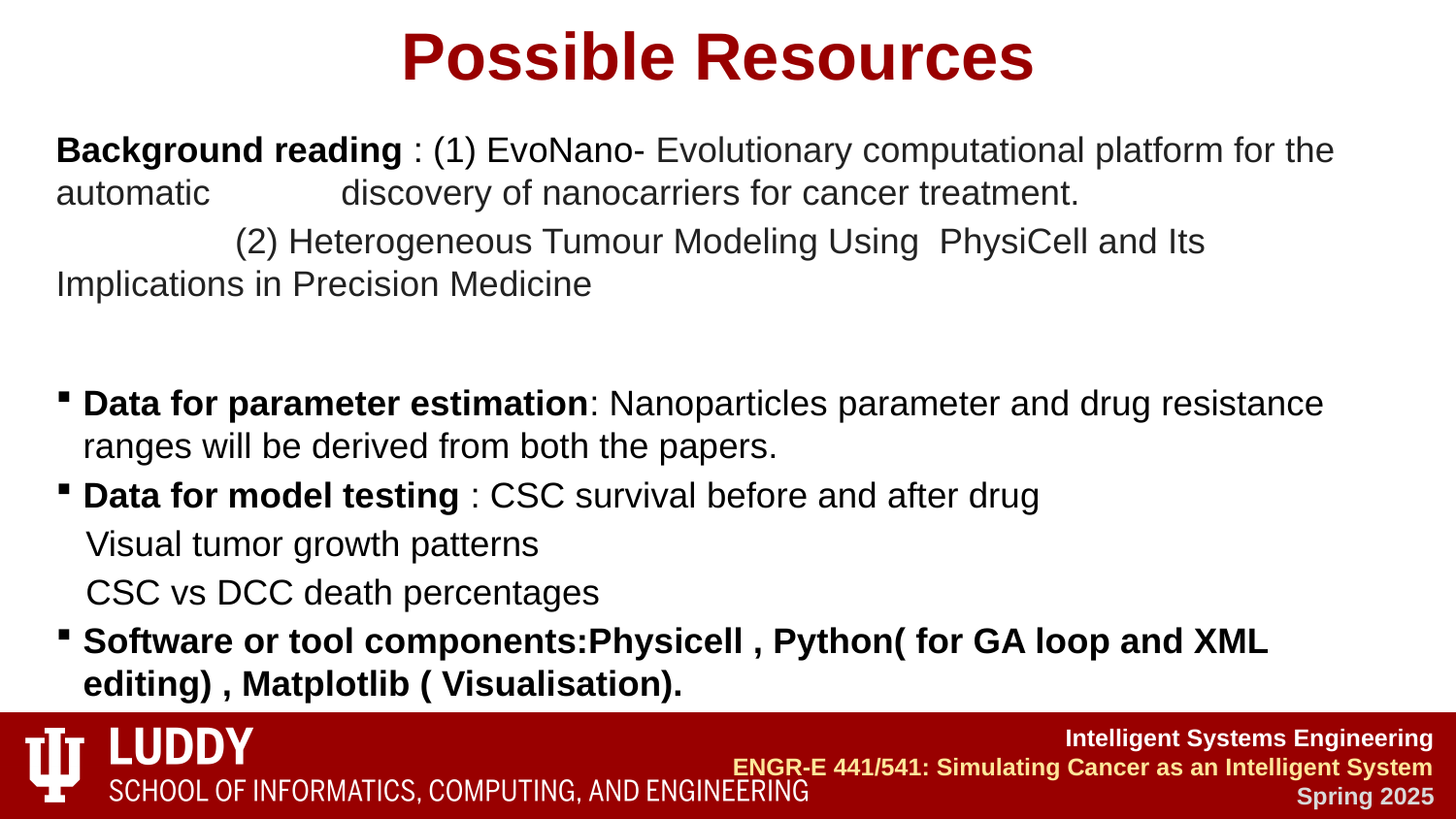

# Possible Resources
Background reading : (1) EvoNano- Evolutionary computational platform for the automatic 					discovery of nanocarriers for cancer treatment.
		                  (2) Heterogeneous Tumour Modeling Using  PhysiCell and Its   			         Implications in Precision Medicine

Data for parameter estimation: Nanoparticles parameter and drug resistance ranges will be derived from both the papers.
Data for model testing : CSC survival before and after drug
				   Visual tumor growth patterns
				   CSC vs DCC death percentages
Software or tool components:Physicell , Python( for GA loop and XML editing) , Matplotlib ( Visualisation).